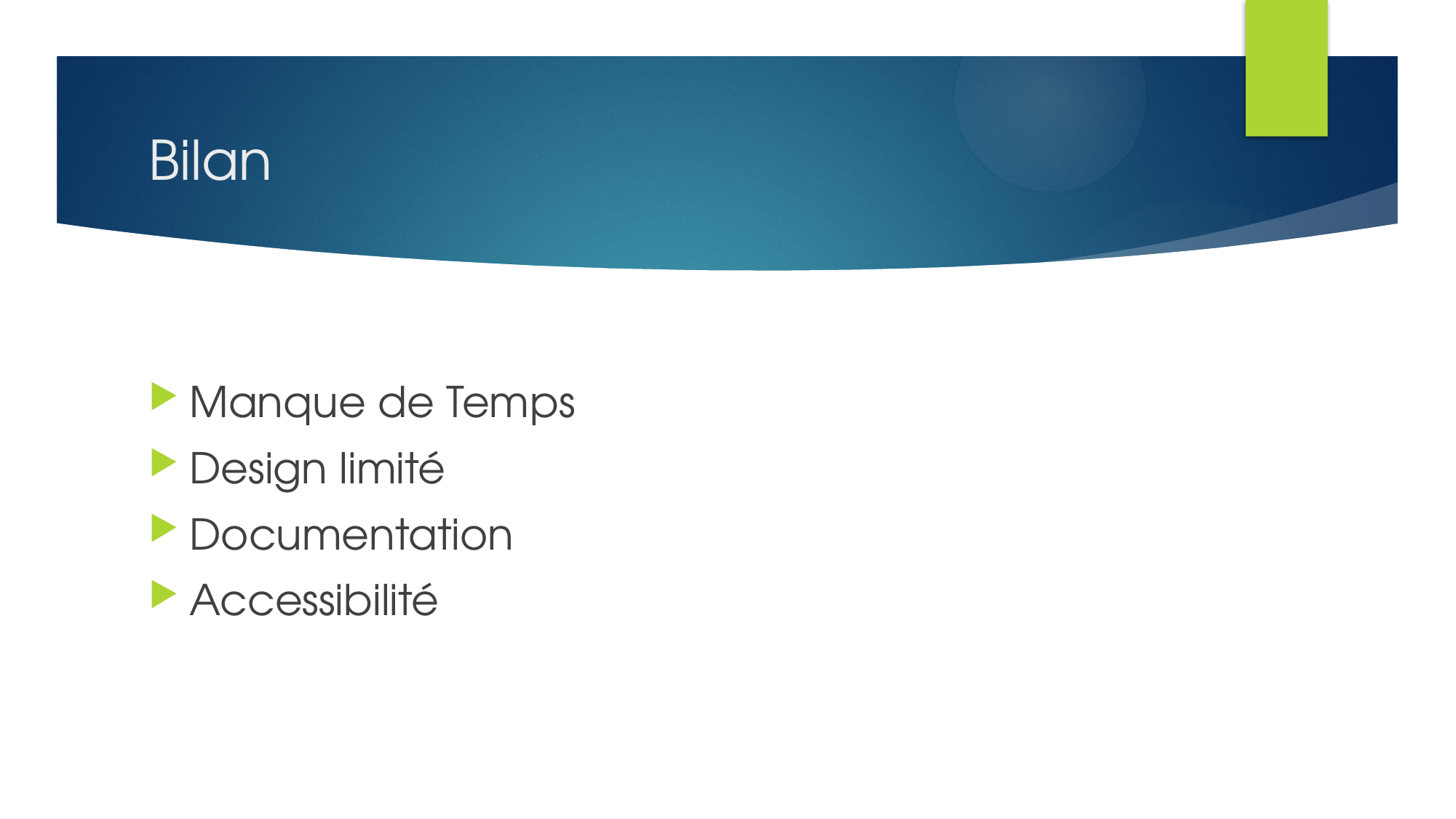

# Bilan
Manque de Temps
Design limité
Documentation
Accessibilité